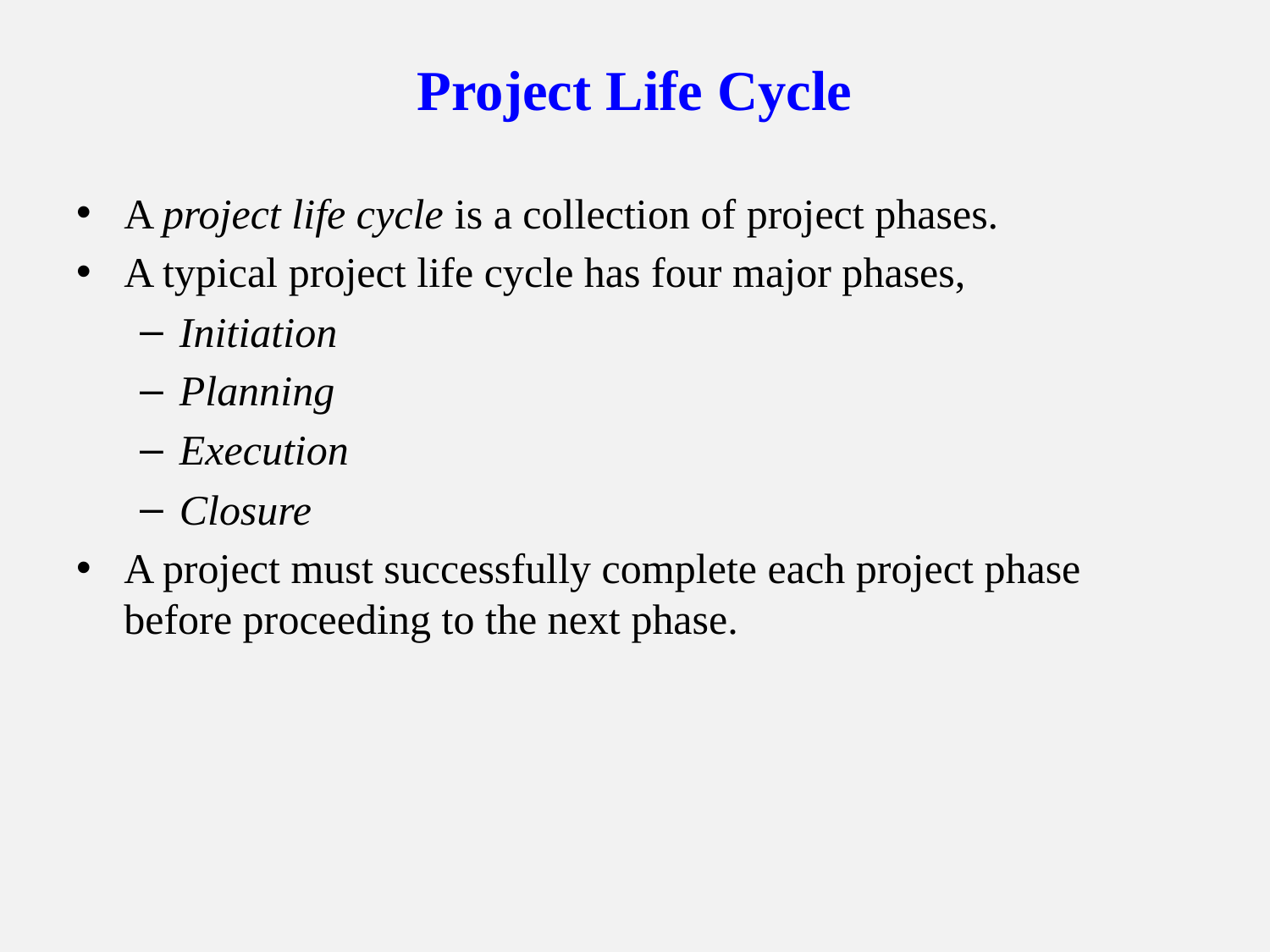

# Project Life Cycle
A project life cycle is a collection of project phases.
A typical project life cycle has four major phases,
Initiation
Planning
Execution
Closure
A project must successfully complete each project phase before proceeding to the next phase.